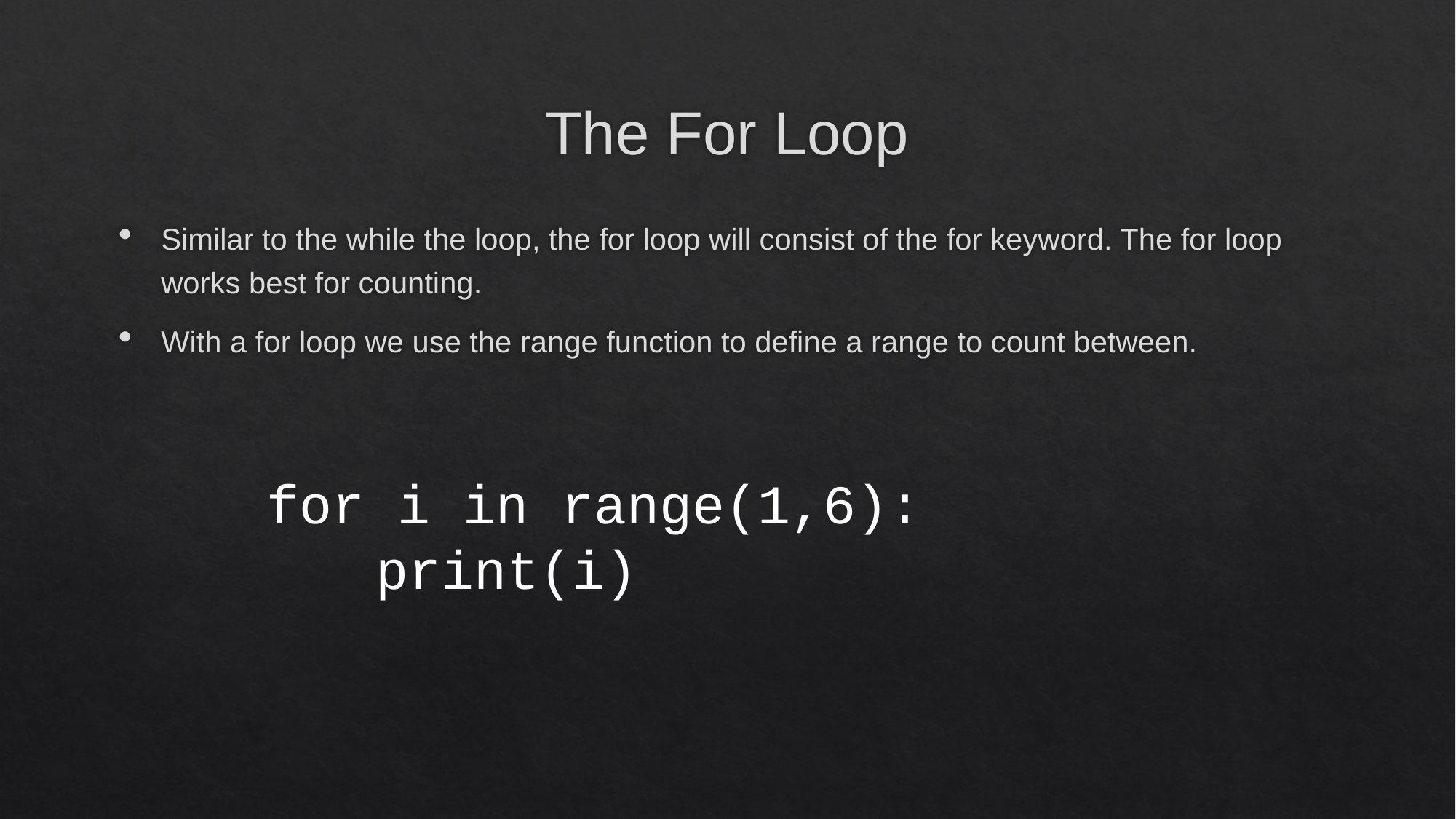

# The For Loop
Similar to the while the loop, the for loop will consist of the for keyword. The for loop works best for counting.
With a for loop we use the range function to define a range to count between.

for i in range(1,6):
	print(i)